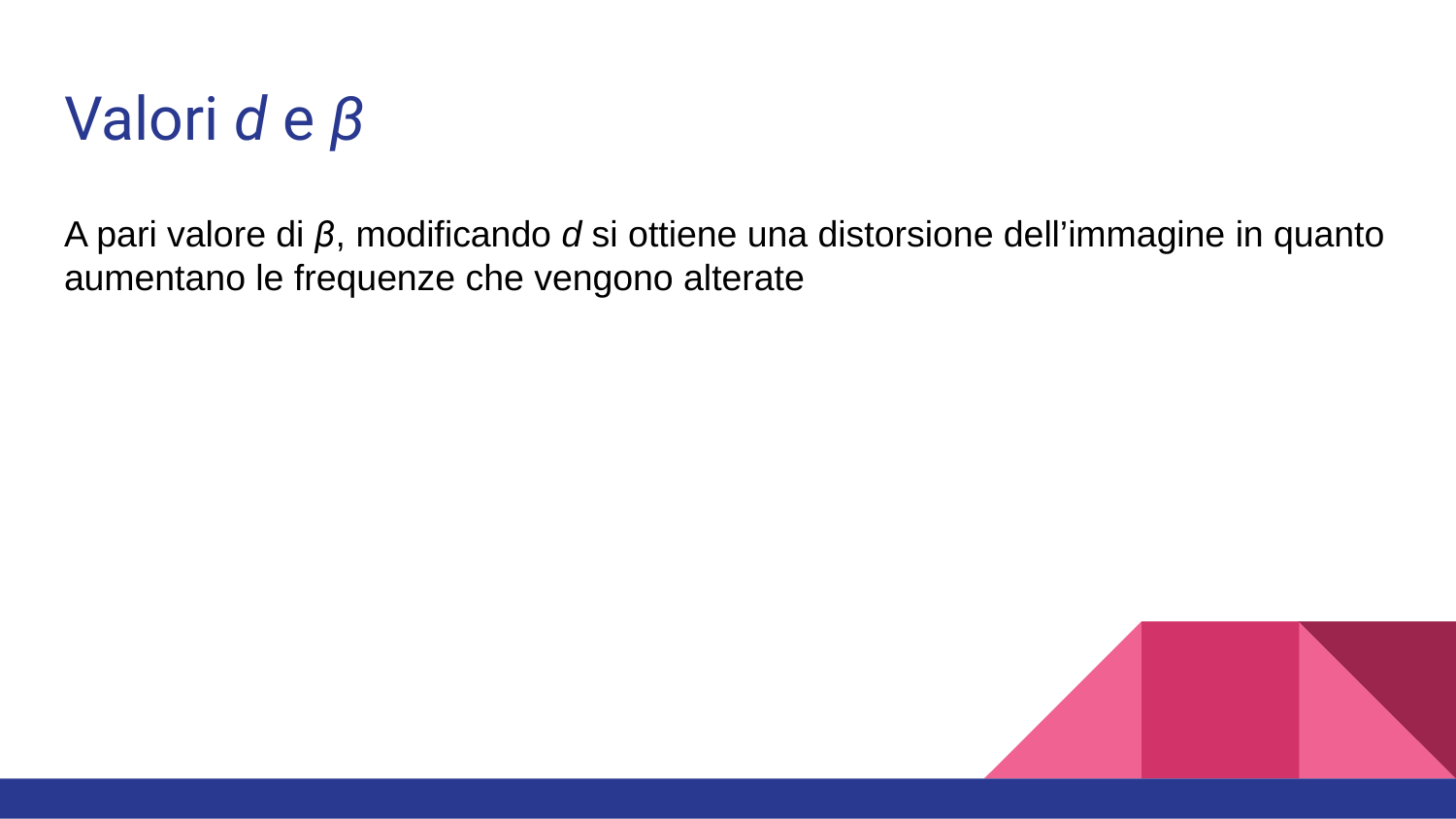

# Valori d e β
A pari valore di β, modificando d si ottiene una distorsione dell’immagine in quanto aumentano le frequenze che vengono alterate